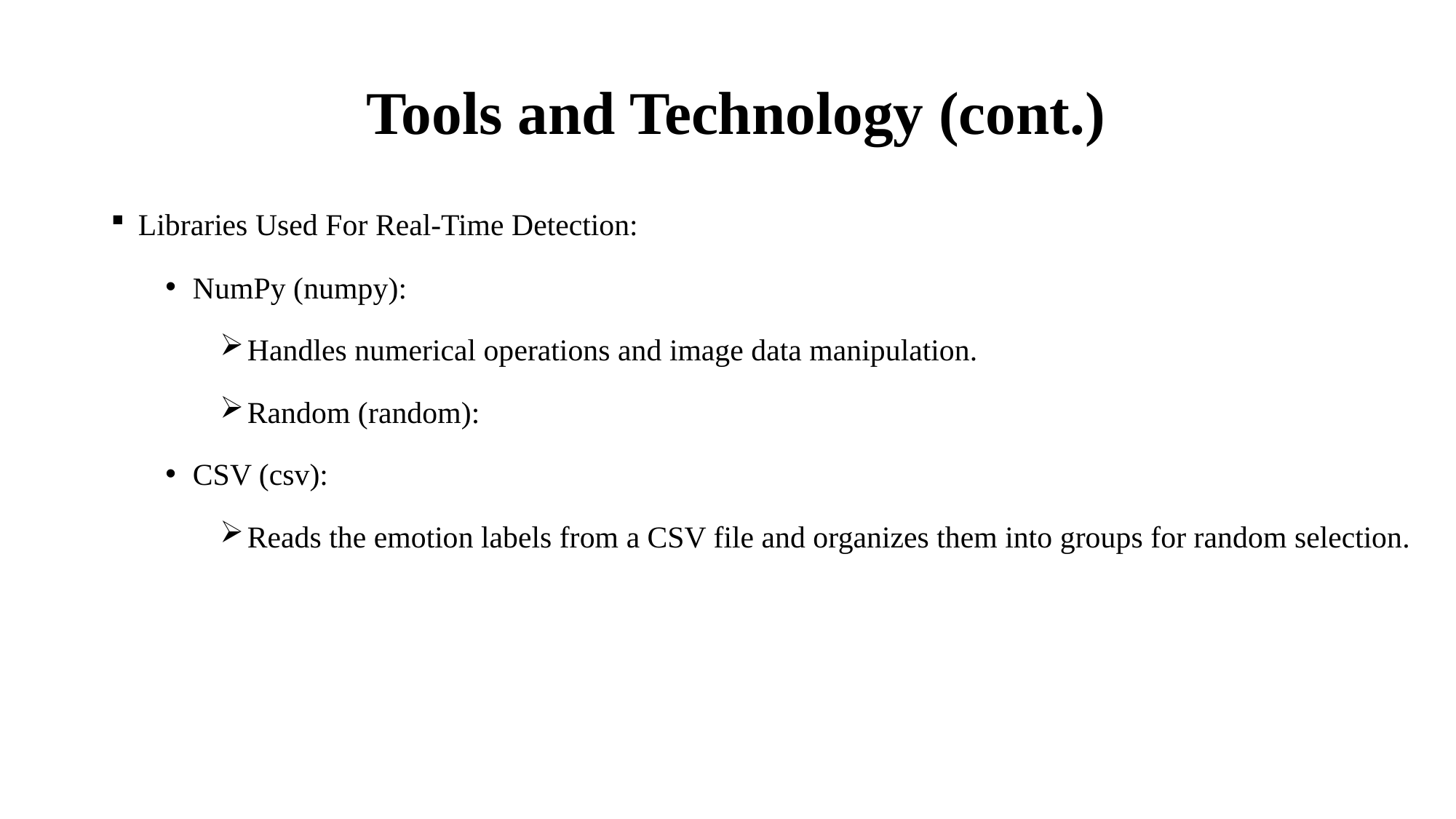

# Tools and Technology (cont.)
Libraries Used For Real-Time Detection:
NumPy (numpy):
Handles numerical operations and image data manipulation.
Random (random):
CSV (csv):
Reads the emotion labels from a CSV file and organizes them into groups for random selection.